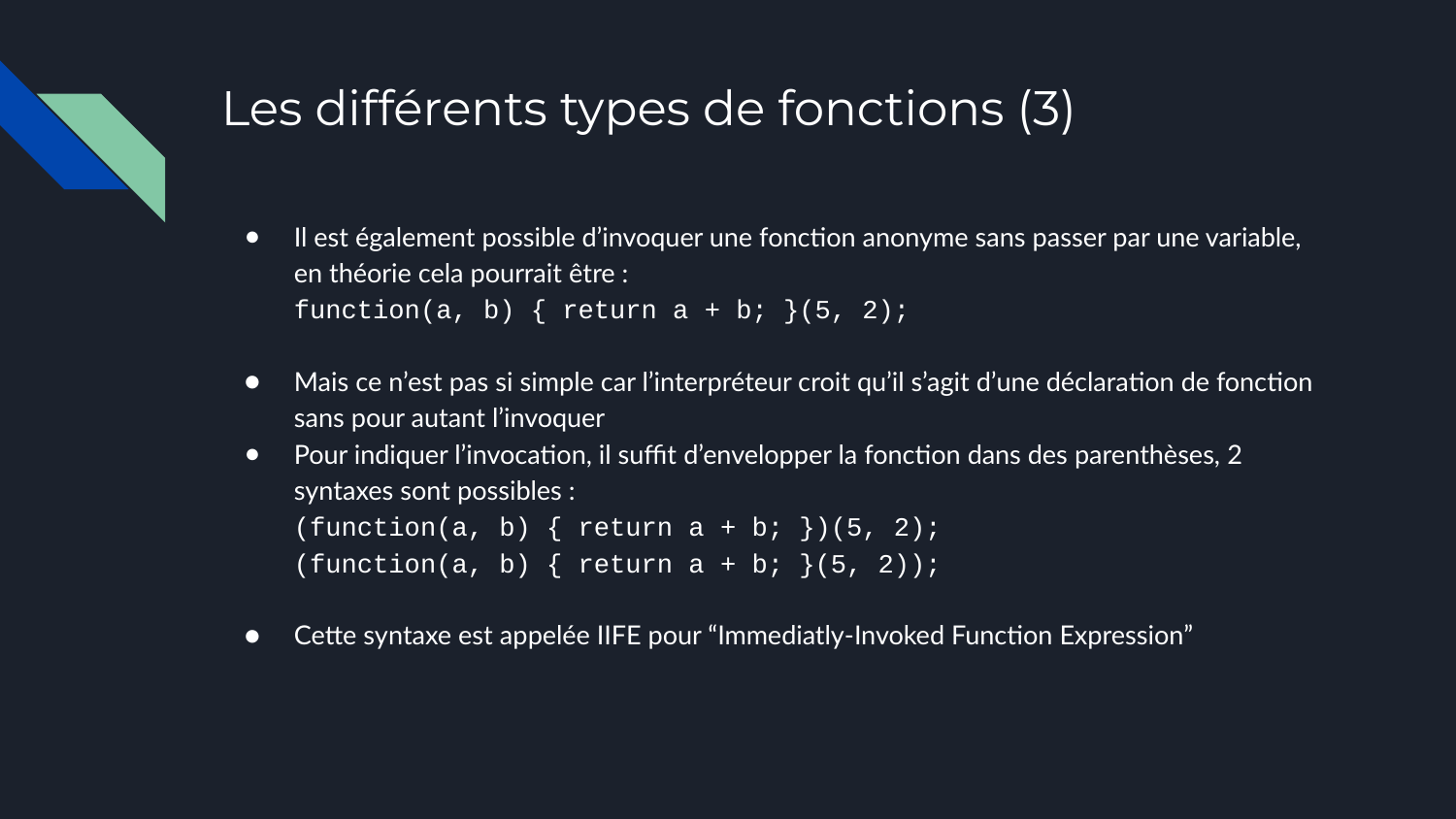

# Les différents types de fonctions (3)
Il est également possible d’invoquer une fonction anonyme sans passer par une variable, en théorie cela pourrait être :
function(a, b) { return a + b; }(5, 2);

Mais ce n’est pas si simple car l’interpréteur croit qu’il s’agit d’une déclaration de fonction sans pour autant l’invoquer
Pour indiquer l’invocation, il suffit d’envelopper la fonction dans des parenthèses, 2 syntaxes sont possibles :
(function(a, b) { return a + b; })(5, 2);
(function(a, b) { return a + b; }(5, 2));

Cette syntaxe est appelée IIFE pour “Immediatly-Invoked Function Expression”